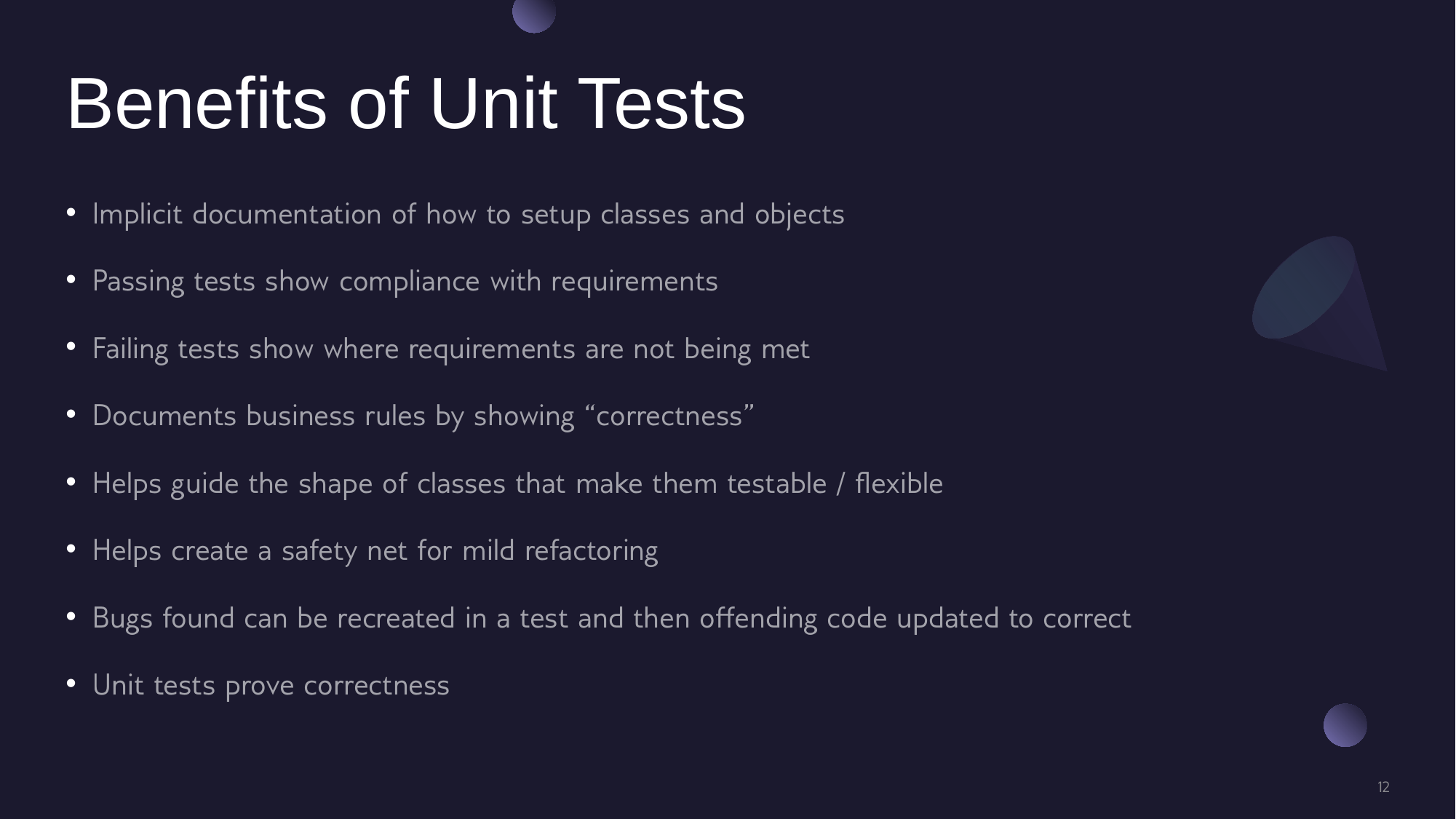

# Benefits of Unit Tests
Implicit documentation of how to setup classes and objects
Passing tests show compliance with requirements
Failing tests show where requirements are not being met
Documents business rules by showing “correctness”
Helps guide the shape of classes that make them testable / flexible
Helps create a safety net for mild refactoring
Bugs found can be recreated in a test and then offending code updated to correct
Unit tests prove correctness

12